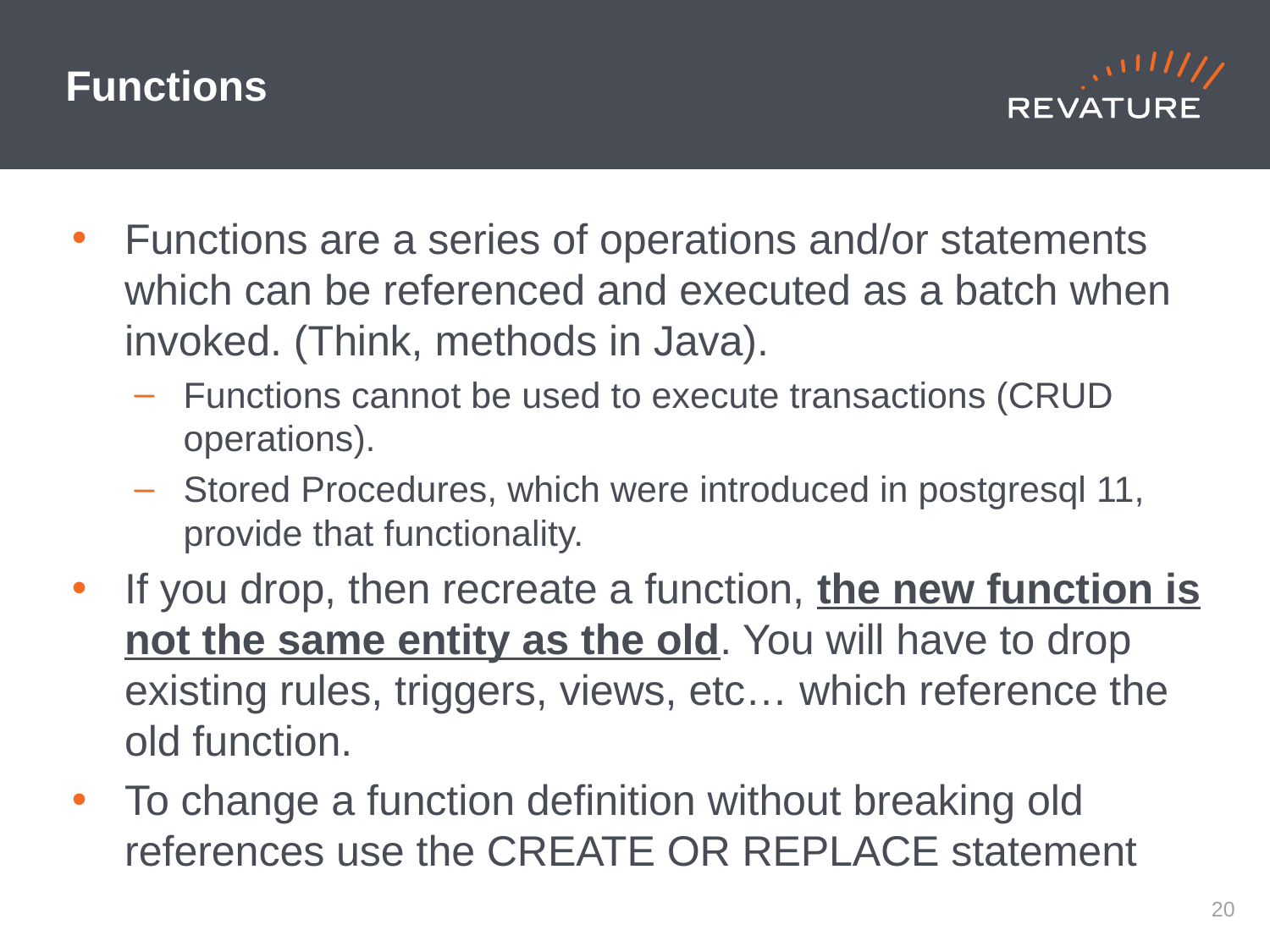

# Functions
Functions are a series of operations and/or statements which can be referenced and executed as a batch when invoked. (Think, methods in Java).
Functions cannot be used to execute transactions (CRUD operations).
Stored Procedures, which were introduced in postgresql 11, provide that functionality.
If you drop, then recreate a function, the new function is not the same entity as the old. You will have to drop existing rules, triggers, views, etc… which reference the old function.
To change a function definition without breaking old references use the CREATE OR REPLACE statement
20